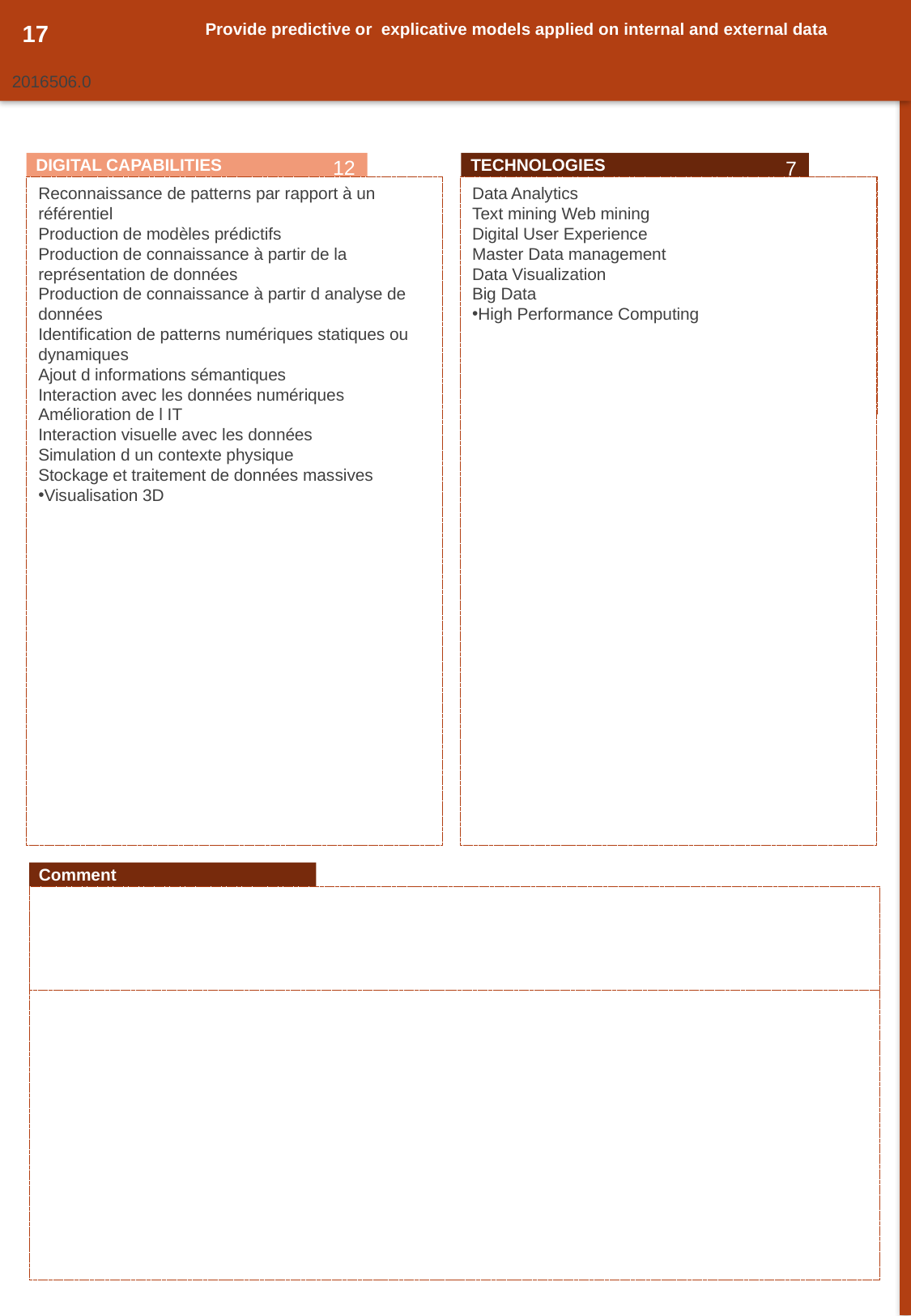

17
Provide predictive or  explicative models applied on internal and external data
2016506.0
0
12
7
DIGITAL CAPABILITIES
TECHNOLOGIES
Data Analytics
Text mining Web mining
Digital User Experience
Master Data management
Data Visualization
Big Data
High Performance Computing
Reconnaissance de patterns par rapport à un référentiel
Production de modèles prédictifs
Production de connaissance à partir de la représentation de données
Production de connaissance à partir d analyse de données
Identification de patterns numériques statiques ou dynamiques
Ajout d informations sémantiques
Interaction avec les données numériques
Amélioration de l IT
Interaction visuelle avec les données
Simulation d un contexte physique
Stockage et traitement de données massives
Visualisation 3D

20
Comment